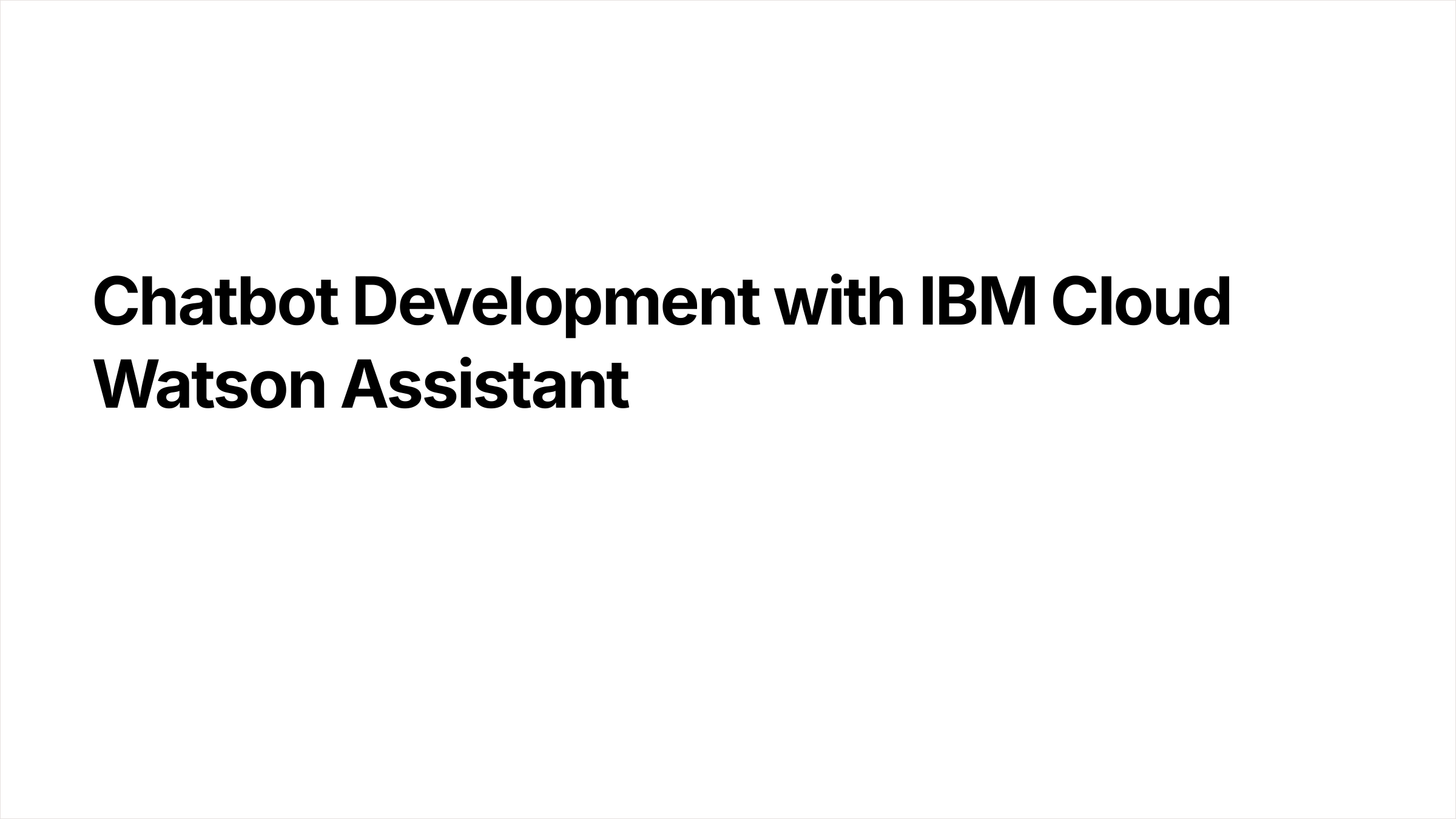

Chatbot Development with IBM Cloud Watson Assistant